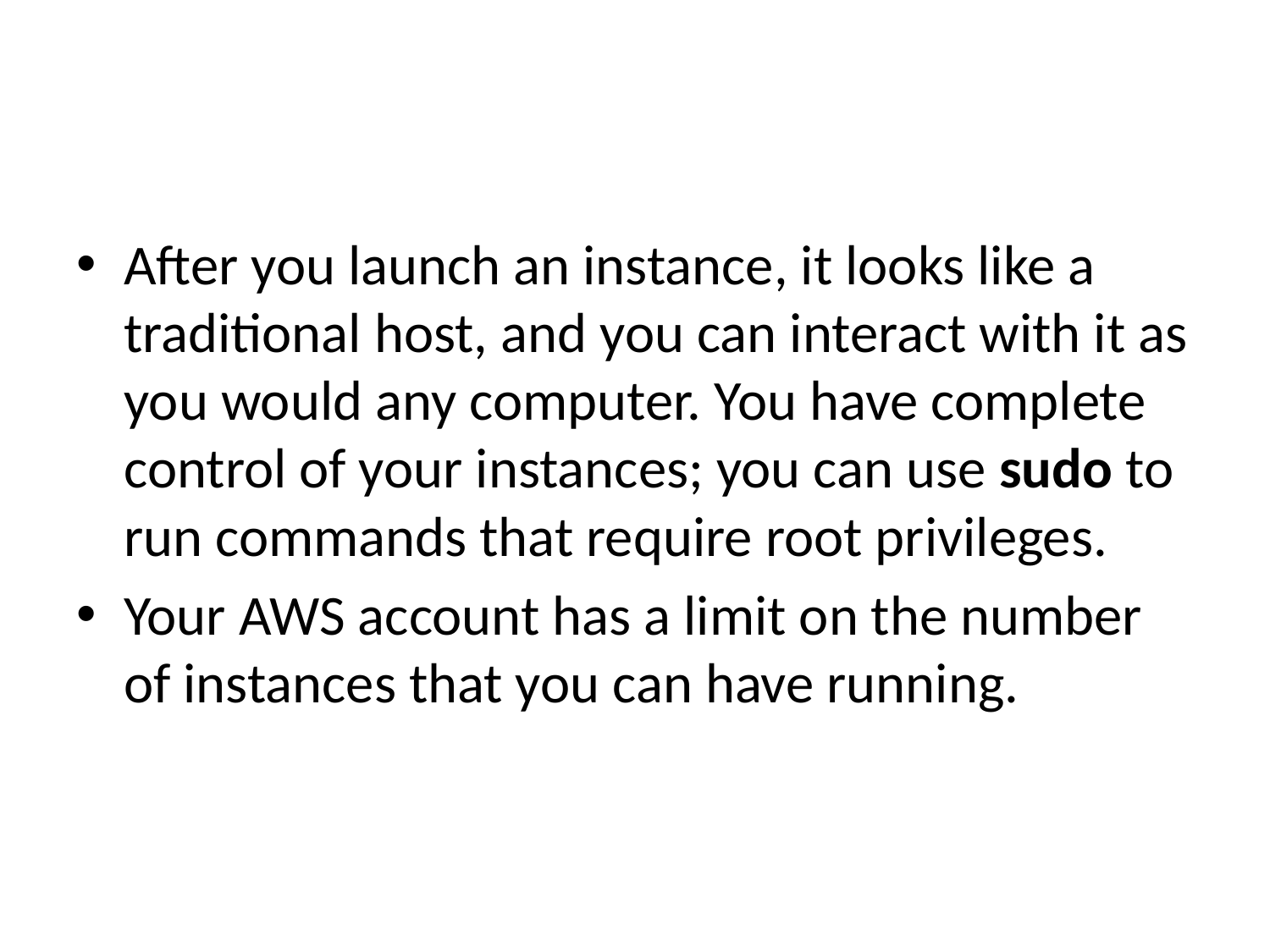

After you launch an instance, it looks like a traditional host, and you can interact with it as you would any computer. You have complete control of your instances; you can use sudo to run commands that require root privileges.
Your AWS account has a limit on the number of instances that you can have running.